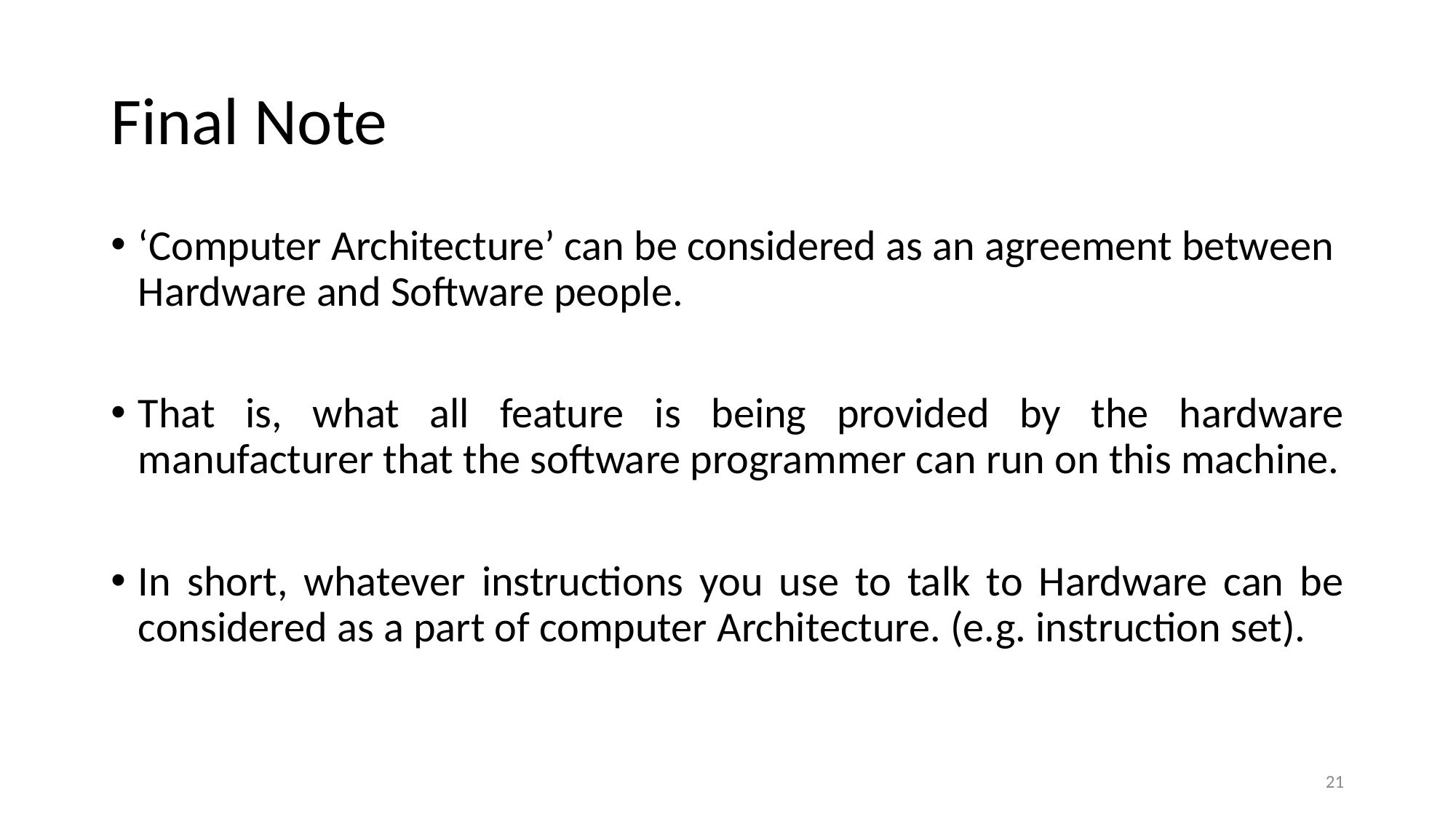

# Final Note
‘Computer Architecture’ can be considered as an agreement between Hardware and Software people.

That is, what all feature is being provided by the hardware manufacturer that the software programmer can run on this machine.

In short, whatever instructions you use to talk to Hardware can be considered as a part of computer Architecture. (e.g. instruction set).
21